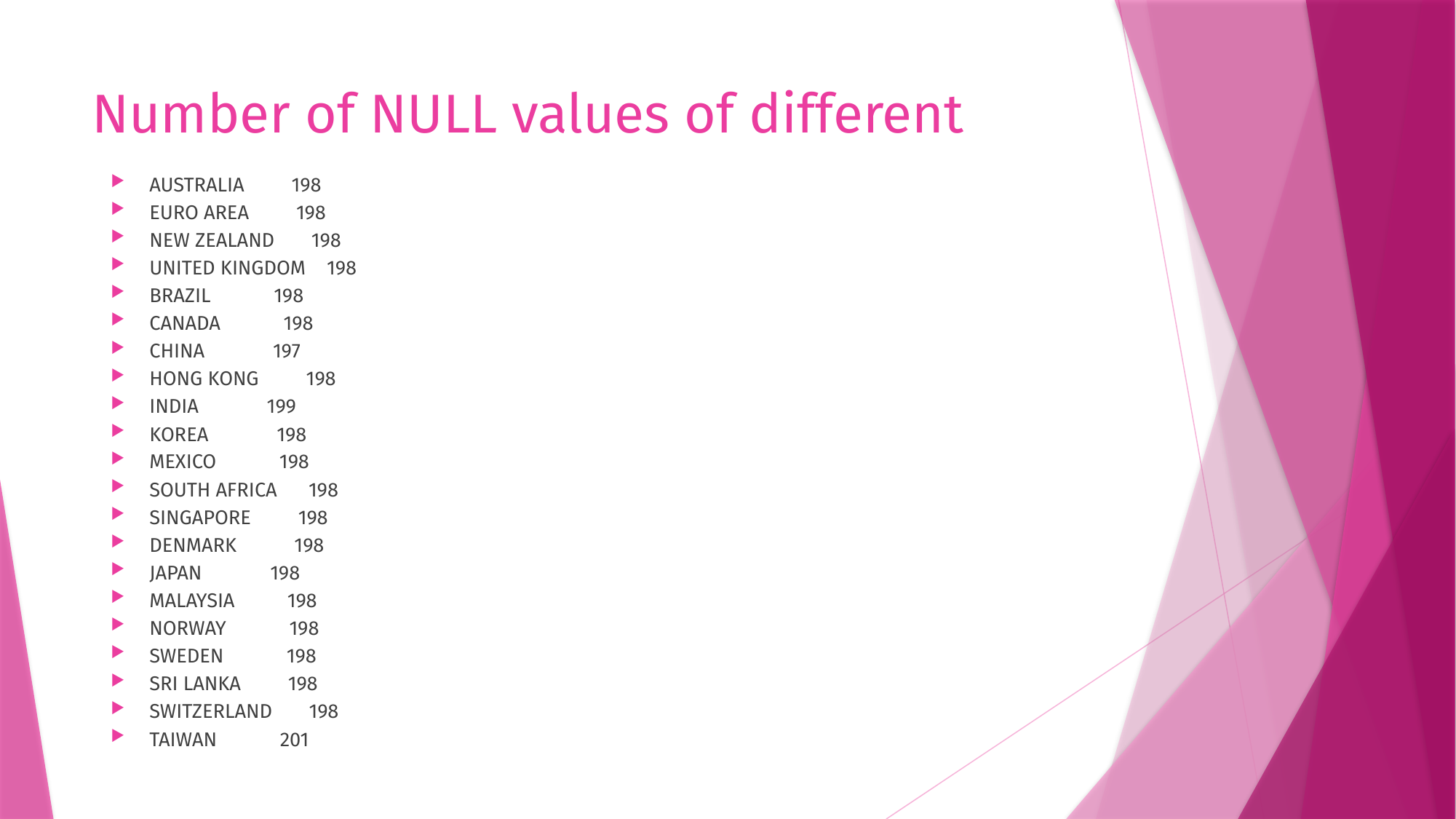

# Number of NULL values of different
AUSTRALIA         198
EURO AREA         198
NEW ZEALAND       198
UNITED KINGDOM    198
BRAZIL            198
CANADA            198
CHINA             197
HONG KONG         198
INDIA             199
KOREA             198
MEXICO            198
SOUTH AFRICA      198
SINGAPORE         198
DENMARK           198
JAPAN             198
MALAYSIA          198
NORWAY            198
SWEDEN            198
SRI LANKA         198
SWITZERLAND       198
TAIWAN            201